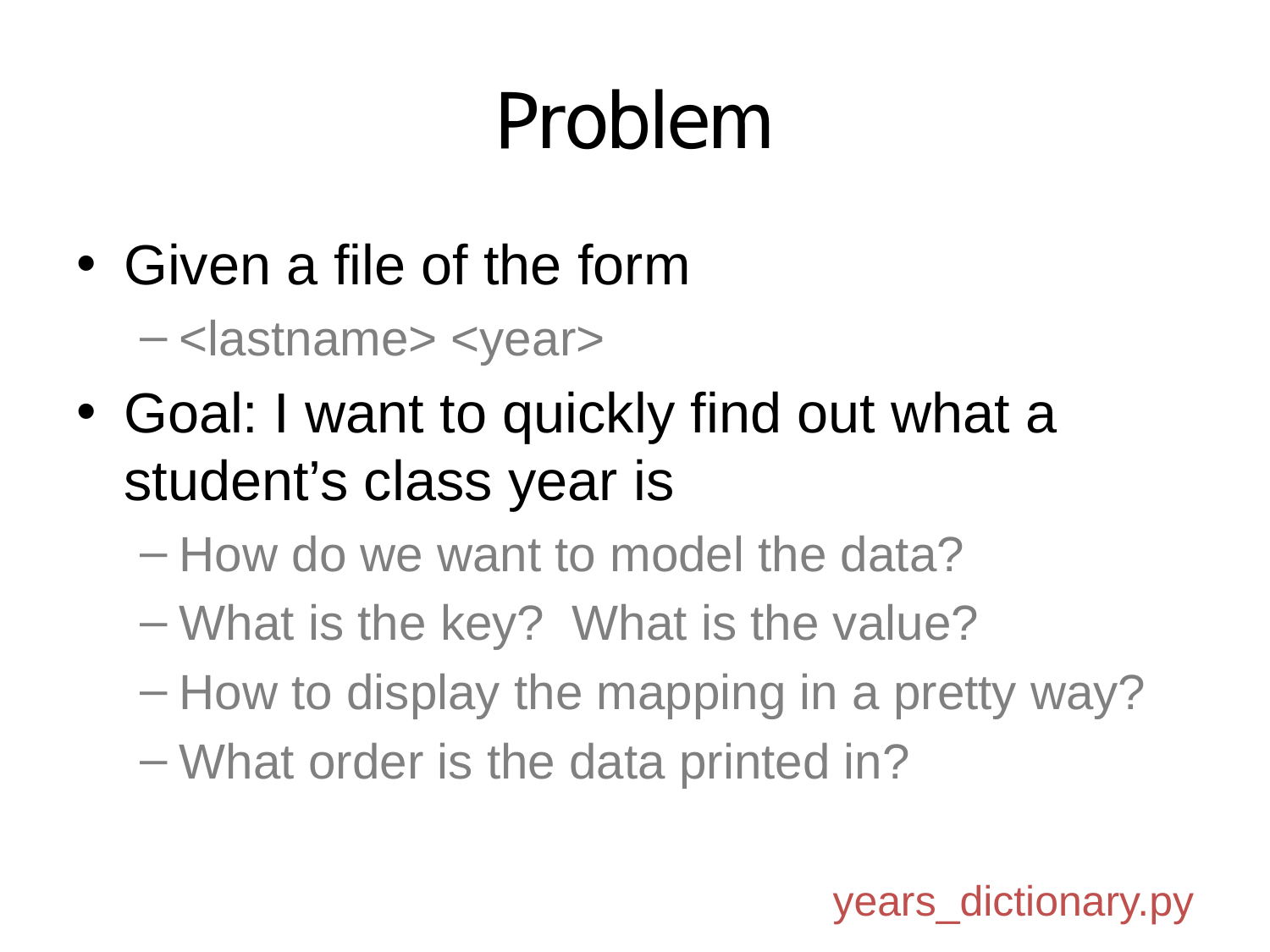

# Problem
Given a file of the form
<lastname> <year>
Goal: I want to quickly find out what a student’s class year is
How do we want to model the data?
What is the key?  What is the value?
How to display the mapping in a pretty way?
What order is the data printed in?

years_dictionary.py